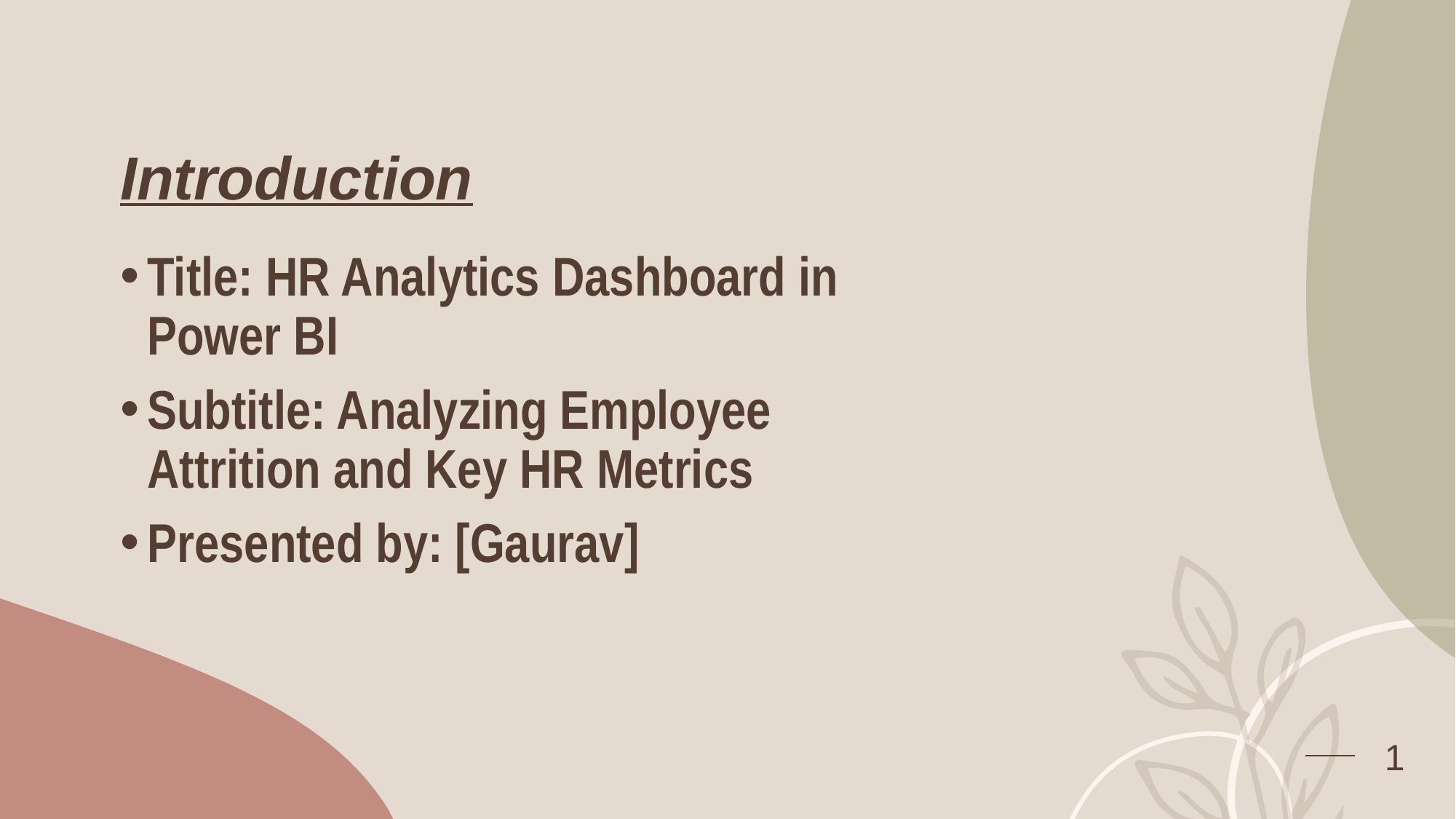

# Introduction
Title: HR Analytics Dashboard in Power BI
Subtitle: Analyzing Employee Attrition and Key HR Metrics
Presented by: [Gaurav]
1